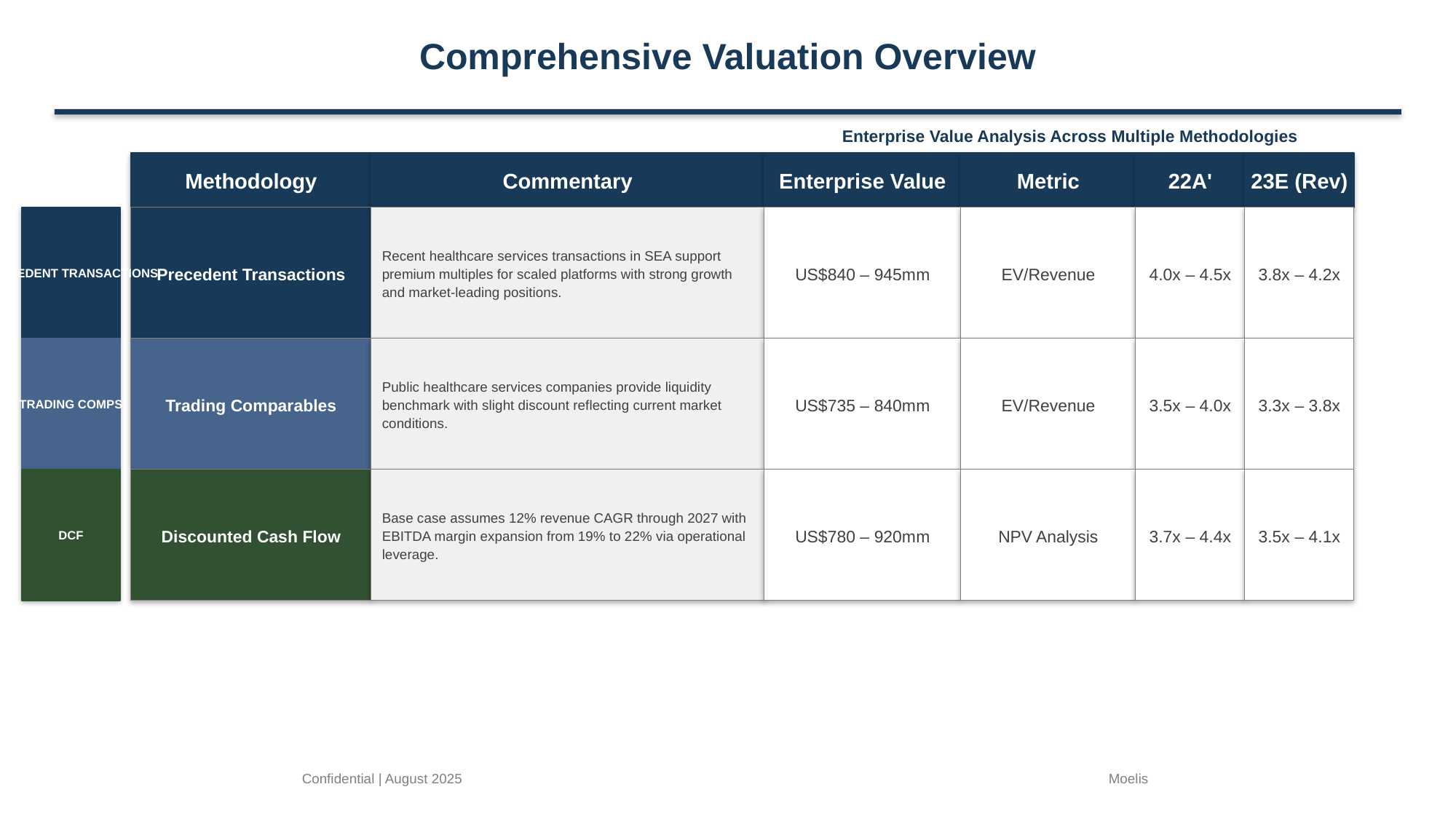

Comprehensive Valuation Overview

Enterprise Value Analysis Across Multiple Methodologies

Methodology

Commentary

Enterprise Value

Metric

22A'

23E (Rev)

PRECEDENT TRANSACTIONS

Precedent Transactions

Recent healthcare services transactions in SEA support premium multiples for scaled platforms with strong growth and market-leading positions.

US$840 – 945mm

EV/Revenue

4.0x – 4.5x

3.8x – 4.2x

TRADING COMPS

Trading Comparables

Public healthcare services companies provide liquidity benchmark with slight discount reflecting current market conditions.

US$735 – 840mm

EV/Revenue

3.5x – 4.0x

3.3x – 3.8x

DCF

Discounted Cash Flow

Base case assumes 12% revenue CAGR through 2027 with EBITDA margin expansion from 19% to 22% via operational leverage.

US$780 – 920mm

NPV Analysis

3.7x – 4.4x

3.5x – 4.1x
Confidential | August 2025
Moelis